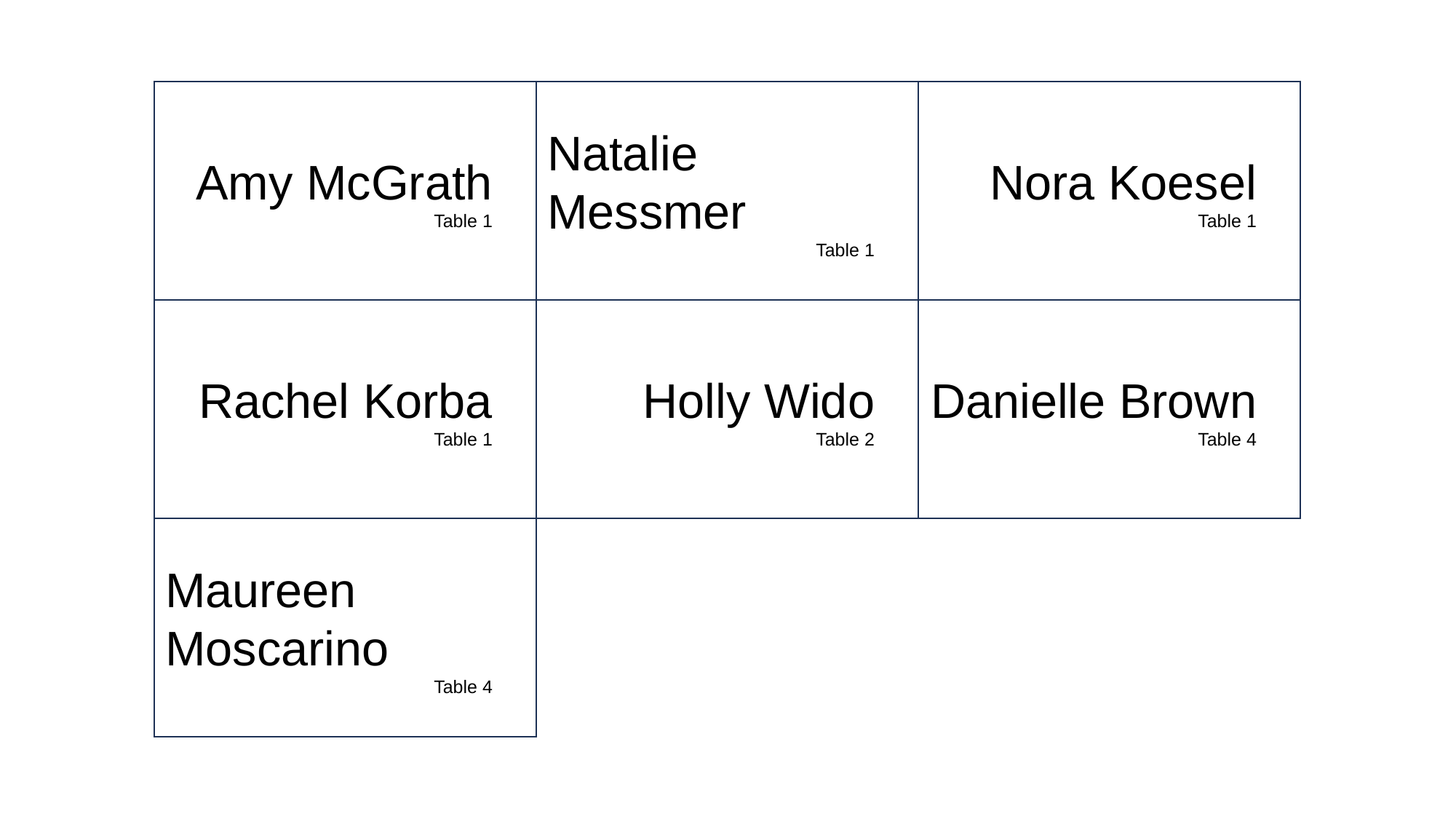

Amy McGrath
	Table 1
	Natalie Messmer
	Table 1
	Nora Koesel
	Table 1
	Rachel Korba
	Table 1
	Holly Wido
	Table 2
	Danielle Brown
	Table 4
	Maureen Moscarino
	Table 4